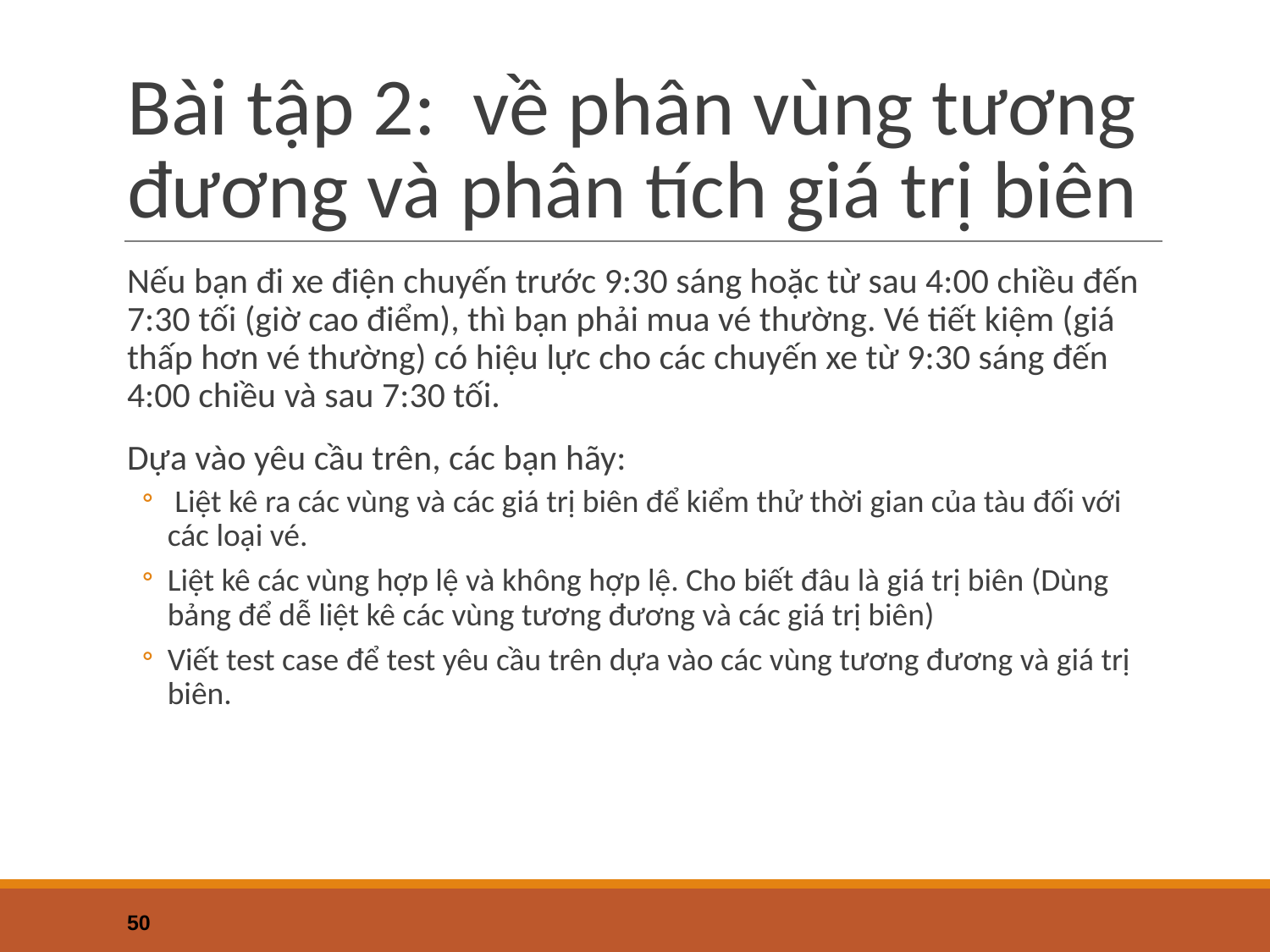

# Bài tập 2:  về phân vùng tương đương và phân tích giá trị biên
Nếu bạn đi xe điện chuyến trước 9:30 sáng hoặc từ sau 4:00 chiều đến 7:30 tối (giờ cao điểm), thì bạn phải mua vé thường. Vé tiết kiệm (giá thấp hơn vé thường) có hiệu lực cho các chuyến xe từ 9:30 sáng đến 4:00 chiều và sau 7:30 tối.
Dựa vào yêu cầu trên, các bạn hãy:
 Liệt kê ra các vùng và các giá trị biên để kiểm thử thời gian của tàu đối với các loại vé.
Liệt kê các vùng hợp lệ và không hợp lệ. Cho biết đâu là giá trị biên (Dùng bảng để dễ liệt kê các vùng tương đương và các giá trị biên)
Viết test case để test yêu cầu trên dựa vào các vùng tương đương và giá trị biên.

50